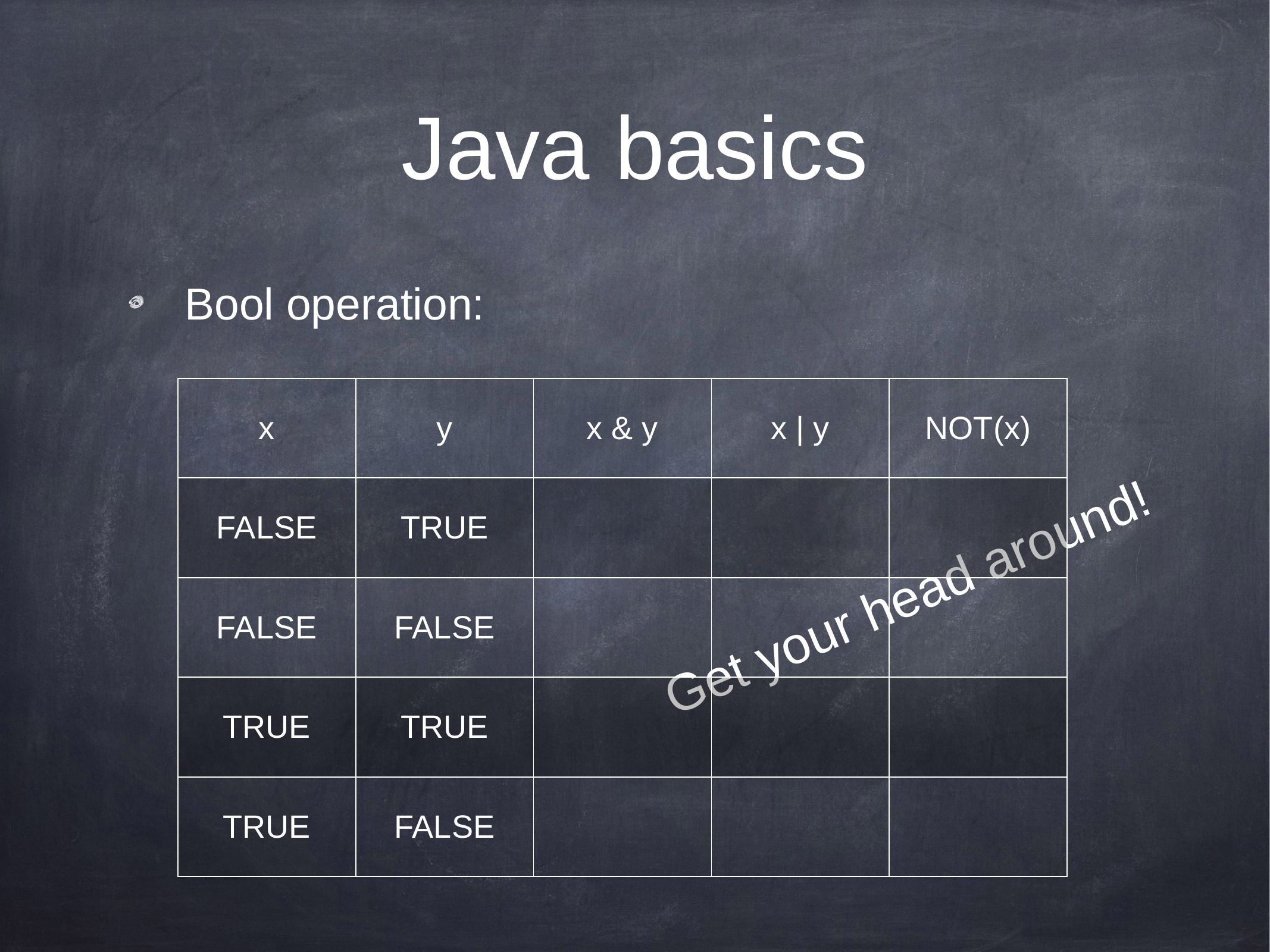

# Java basics
Bool operation:
| x | y | x & y | x | y | NOT(x) |
| --- | --- | --- | --- | --- |
| FALSE | TRUE |  |  |  |
| FALSE | FALSE |  |  |  |
| TRUE | TRUE |  |  |  |
| TRUE | FALSE |  |  |  |
Get your head around!